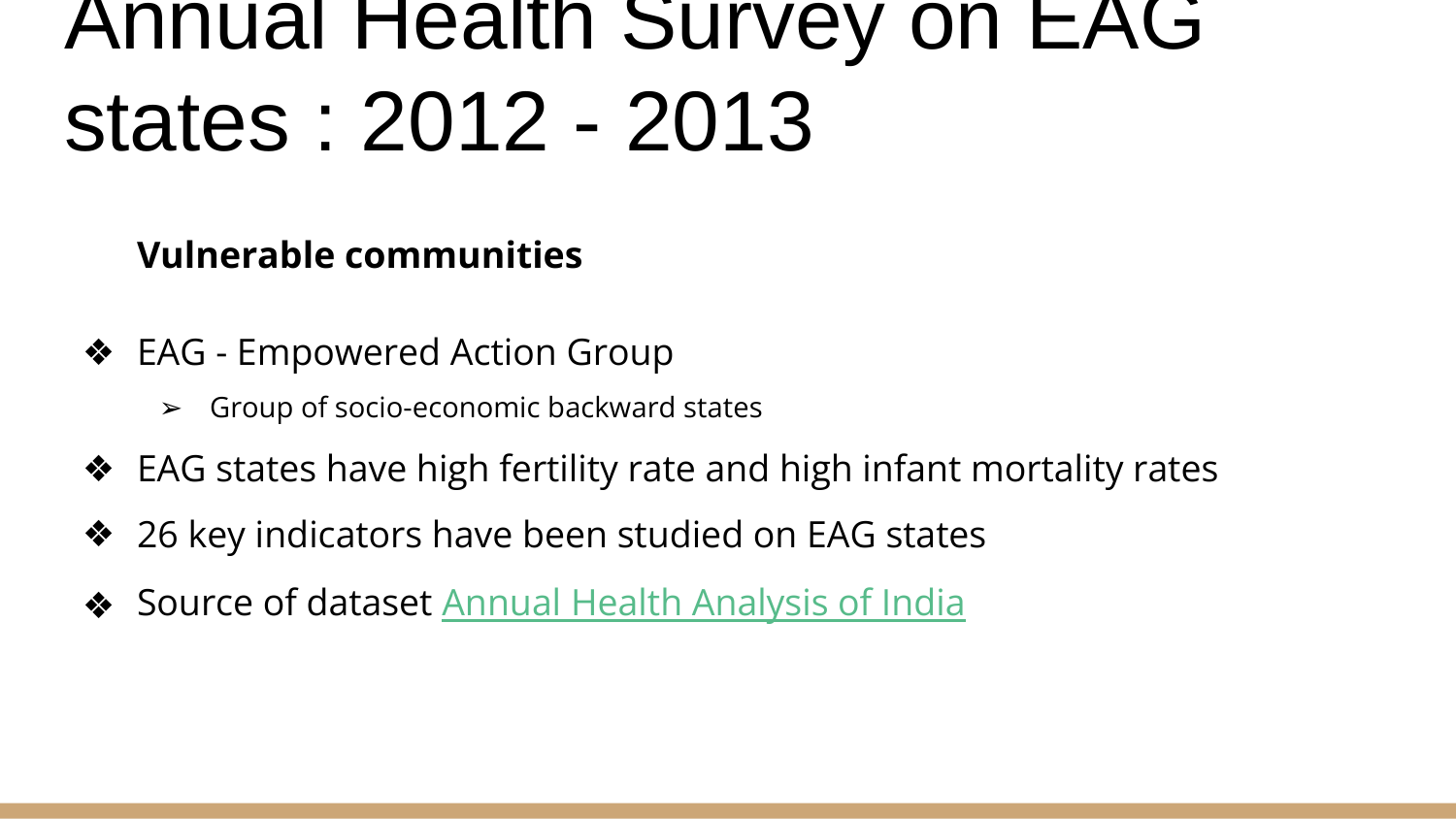

# Annual Health Survey on EAG states : 2012 - 2013
Vulnerable communities
EAG - Empowered Action Group
Group of socio-economic backward states
EAG states have high fertility rate and high infant mortality rates
26 key indicators have been studied on EAG states
Source of dataset Annual Health Analysis of India